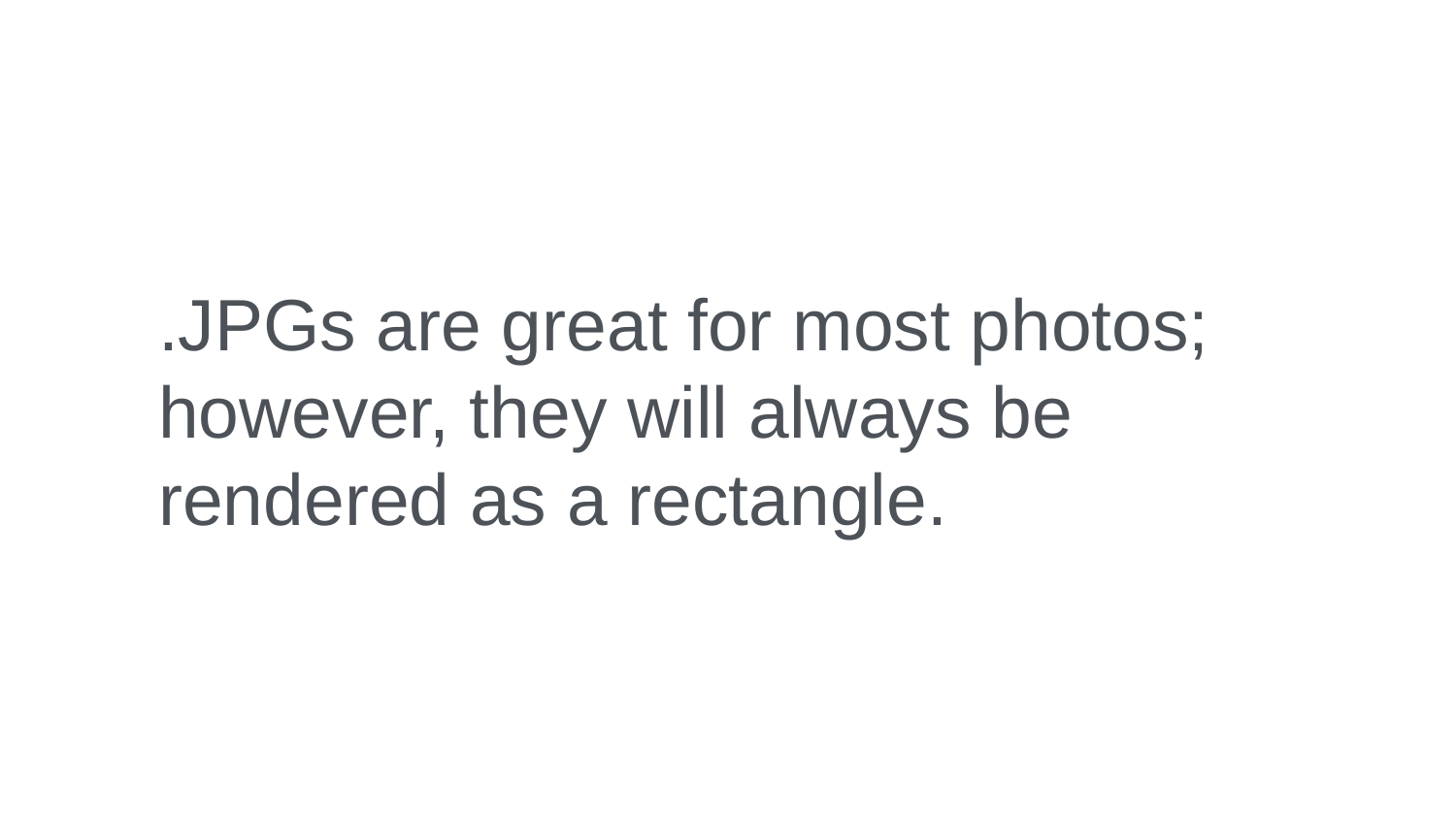

.JPGs are great for most photos; however, they will always be rendered as a rectangle.